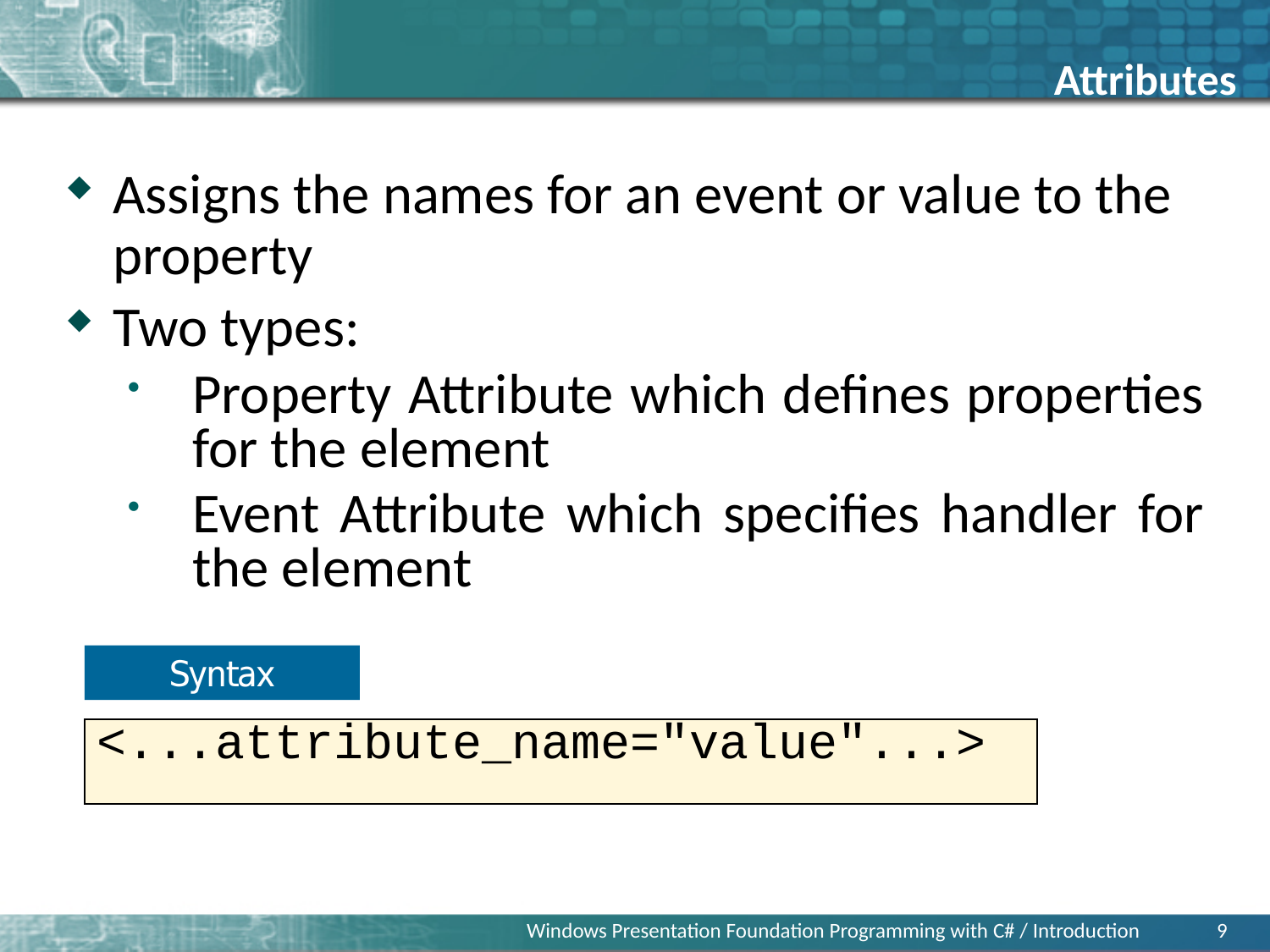

Attributes
Assigns the names for an event or value to the property
Two types:
Property Attribute which defines properties for the element
Event Attribute which specifies handler for the element

Syntax
<...attribute_name="value"...>
Windows Presentation Foundation Programming with C# / Introduction
9